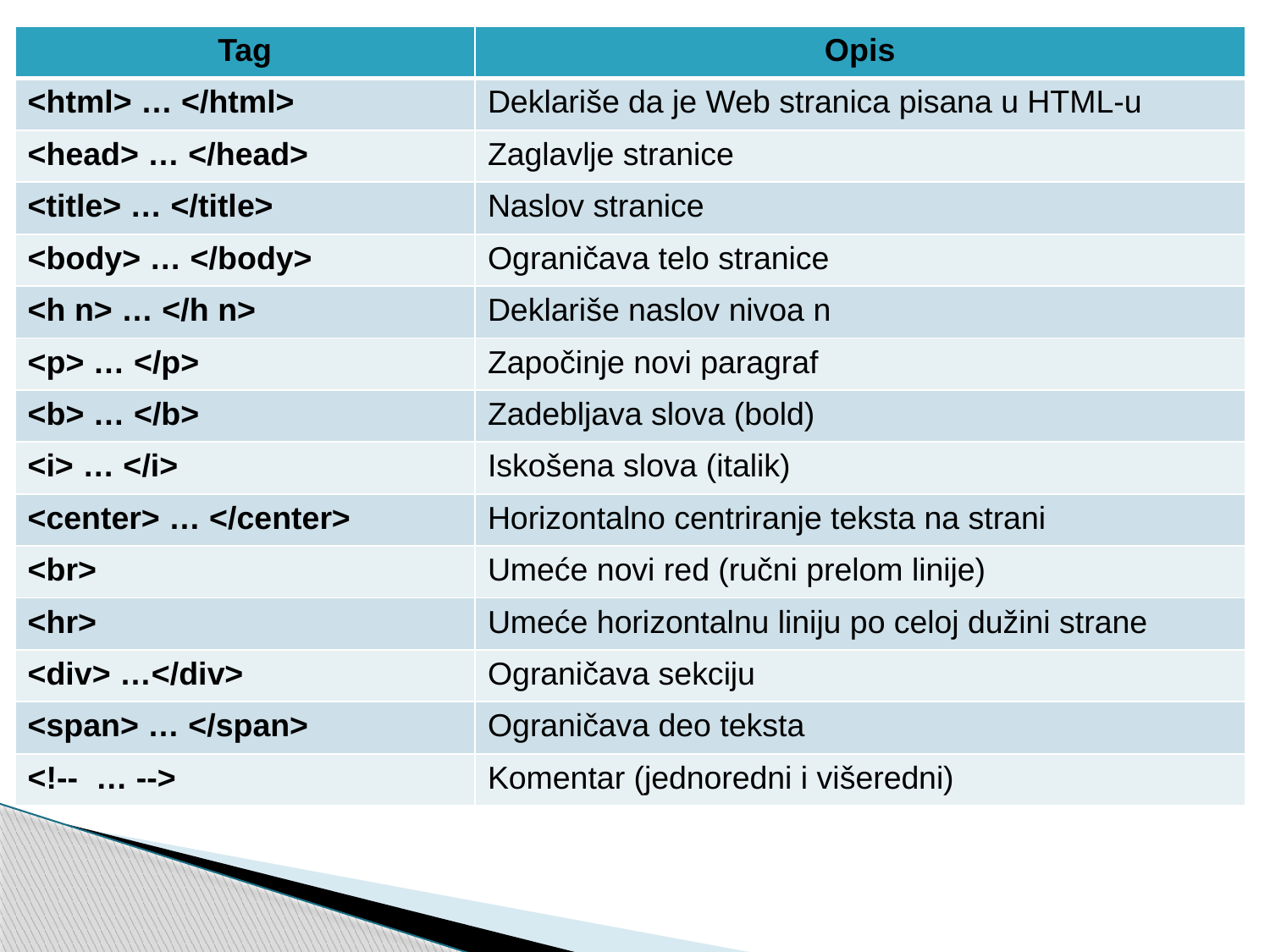

| Tag | Opis |
| --- | --- |
| <html> … </html> | Deklariše da je Web stranica pisana u HTML-u |
| <head> … </head> | Zaglavlje stranice |
| <title> … </title> | Naslov stranice |
| <body> … </body> | Ograničava telo stranice |
| <h n> … </h n> | Deklariše naslov nivoa n |
| <p> … </p> | Započinje novi paragraf |
| <b> … </b> | Zadebljava slova (bold) |
| <i> … </i> | Iskošena slova (italik) |
| <center> … </center> | Horizontalno centriranje teksta na strani |
| <br> | Umeće novi red (ručni prelom linije) |
| <hr> | Umeće horizontalnu liniju po celoj dužini strane |
| <div> …</div> | Ograničava sekciju |
| <span> … </span> | Ograničava deo teksta |
| <!-- … --> | Komentar (jednoredni i višeredni) |